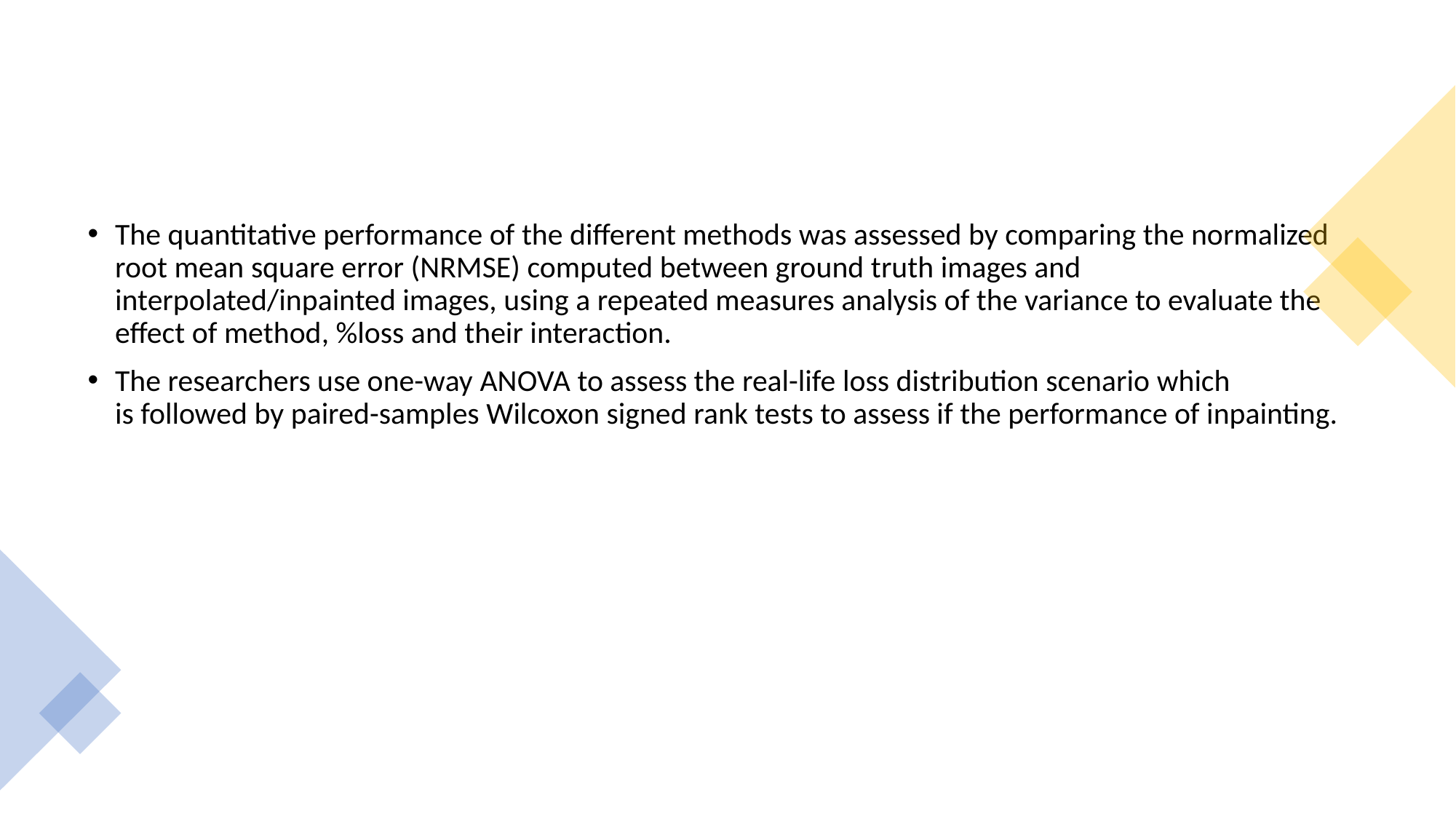

#

The quantitative performance of the different methods was assessed by comparing the normalized root mean square error (NRMSE) computed between ground truth images and interpolated/inpainted images, using a repeated measures analysis of the variance to evaluate the effect of method, %loss and their interaction.
The researchers use one-way ANOVA to assess the real-life loss distribution scenario which is followed by paired-samples Wilcoxon signed rank tests to assess if the performance of inpainting.